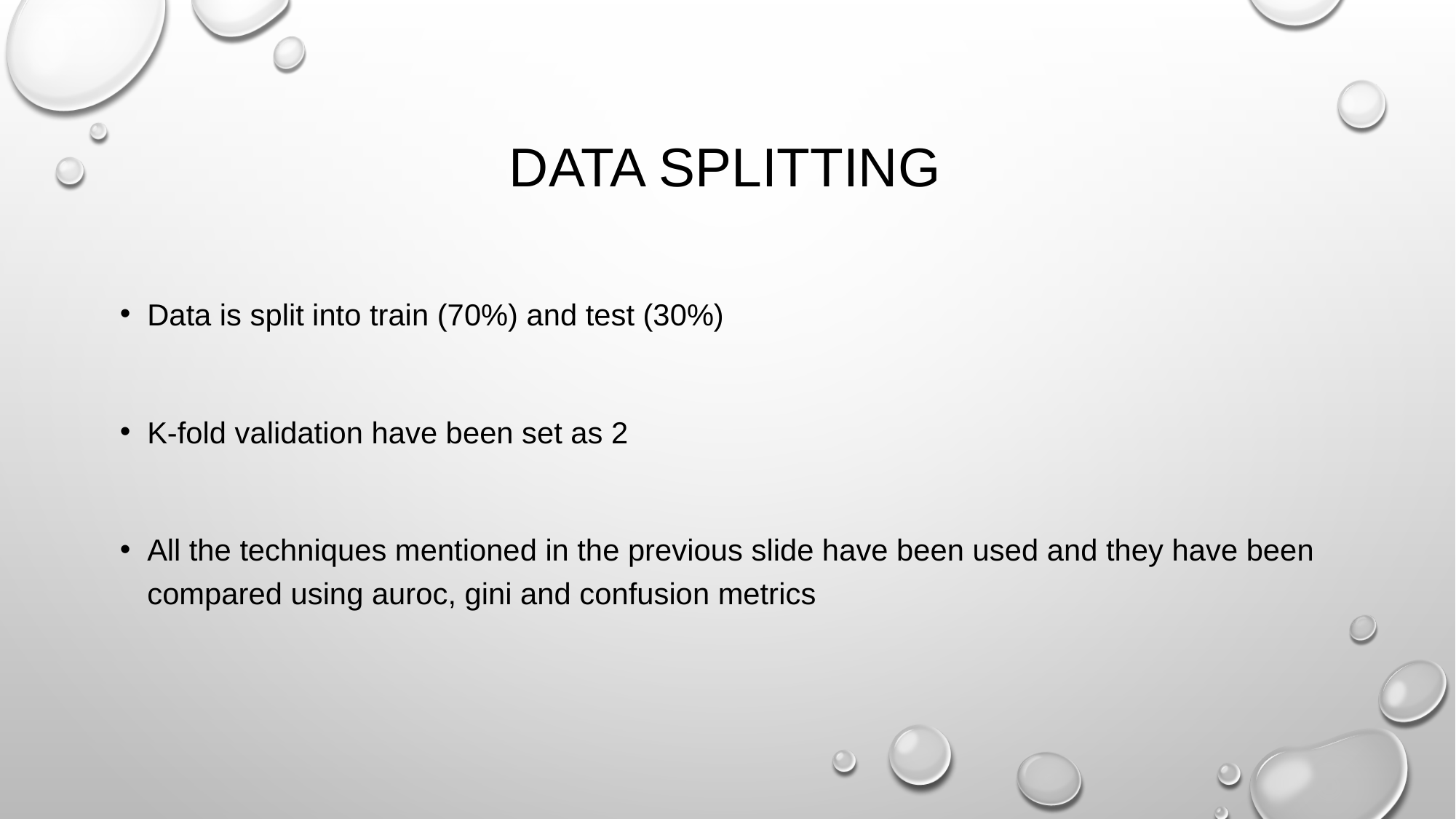

# Data splitting
Data is split into train (70%) and test (30%)

K-fold validation have been set as 2

All the techniques mentioned in the previous slide have been used and they have been compared using auroc, gini and confusion metrics